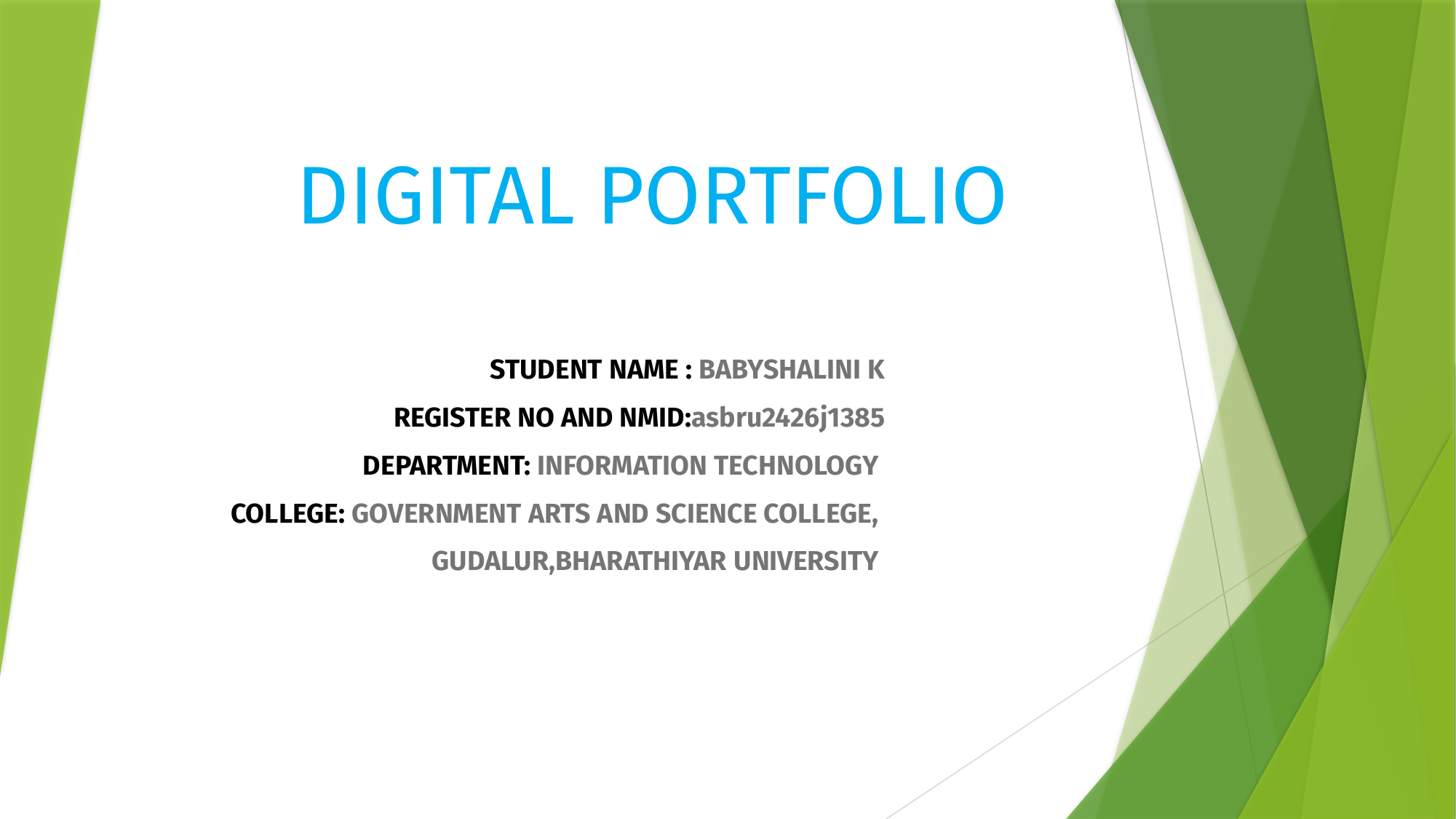

# DIGITAL PORTFOLIO
STUDENT NAME : BABYSHALINI K
REGISTER NO AND NMID:asbru2426j1385
           DEPARTMENT: INFORMATION TECHNOLOGY
   COLLEGE: GOVERNMENT ARTS AND SCIENCE COLLEGE,
GUDALUR,BHARATHIYAR UNIVERSITY